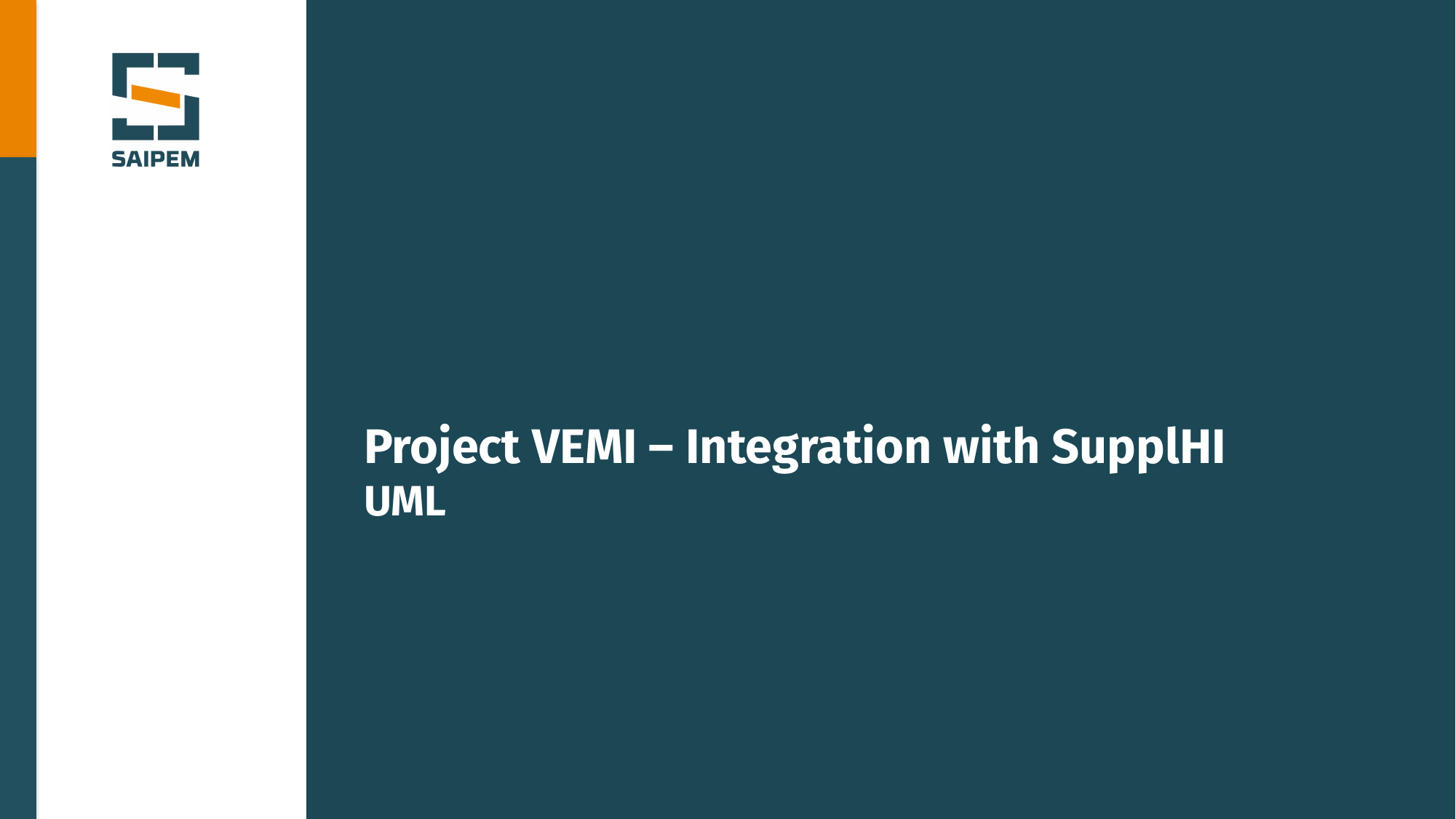

Project VEMI – Integration with SupplHI
UML